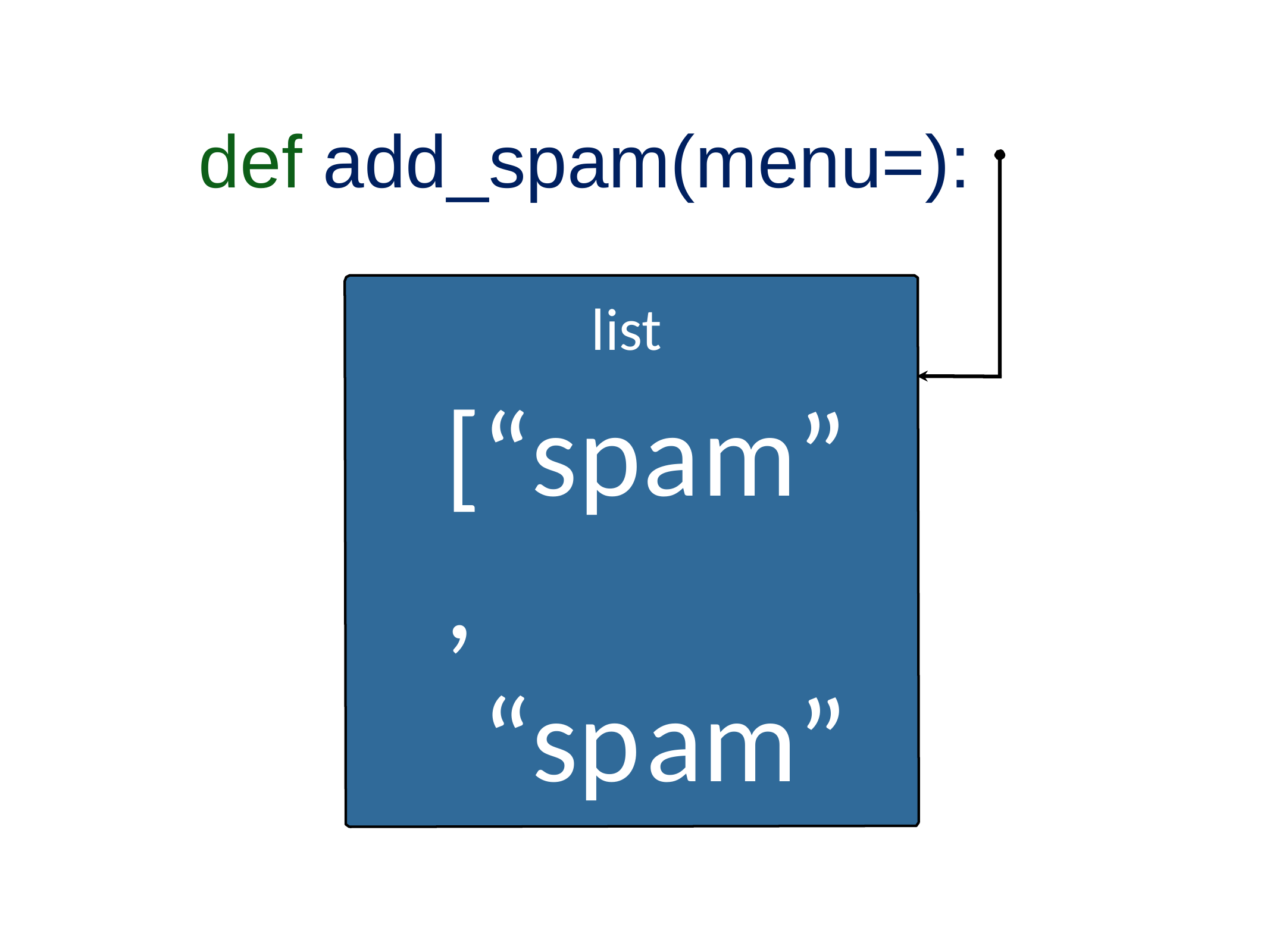

# def add_spam(menu=):

list

[“spam”,
“spam”,
“spam”,]